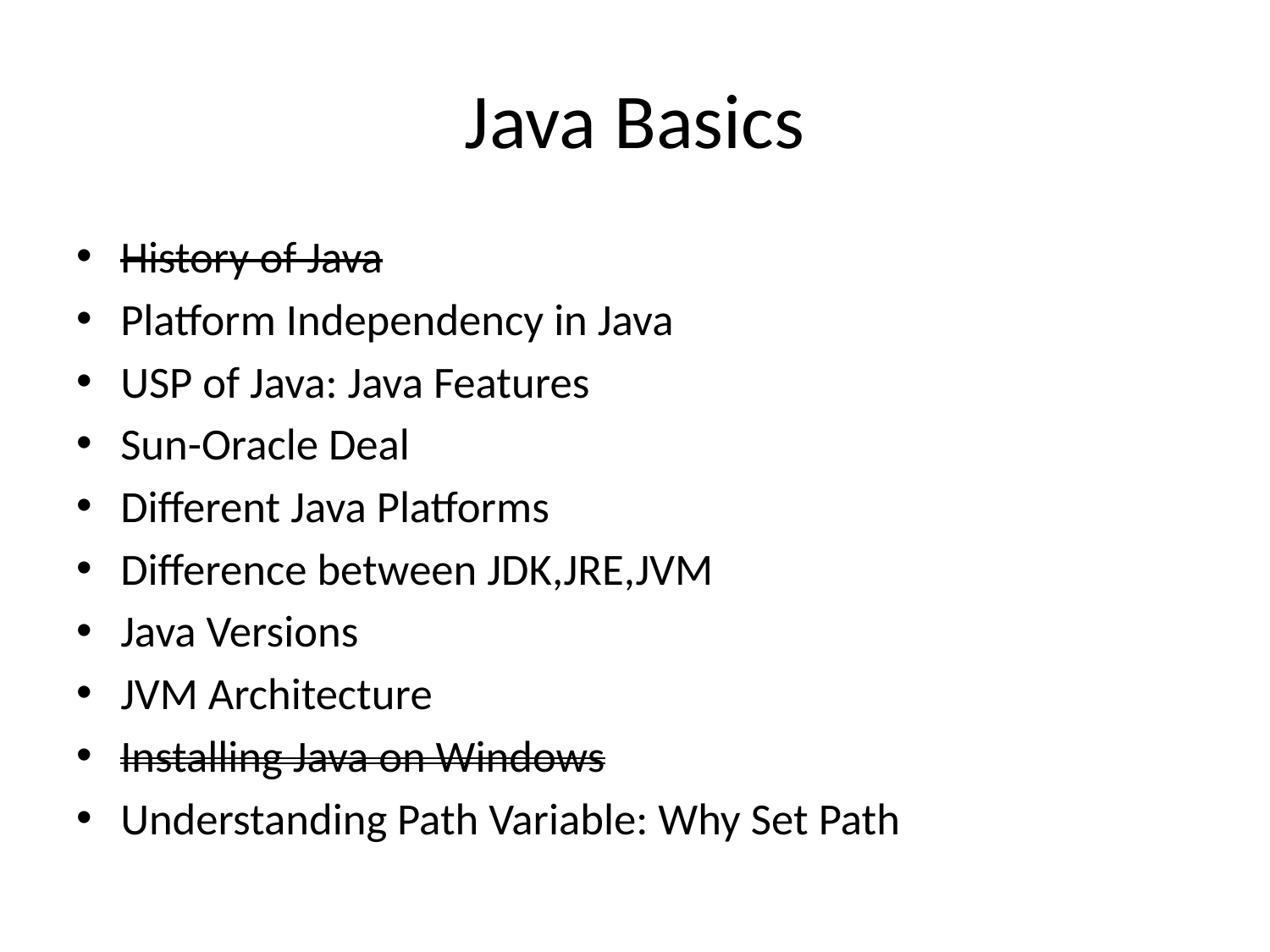

# Java Basics
History of Java
Platform Independency in Java
USP of Java: Java Features
Sun-Oracle Deal
Different Java Platforms
Difference between JDK,JRE,JVM
Java Versions
JVM Architecture
Installing Java on Windows
Understanding Path Variable: Why Set Path